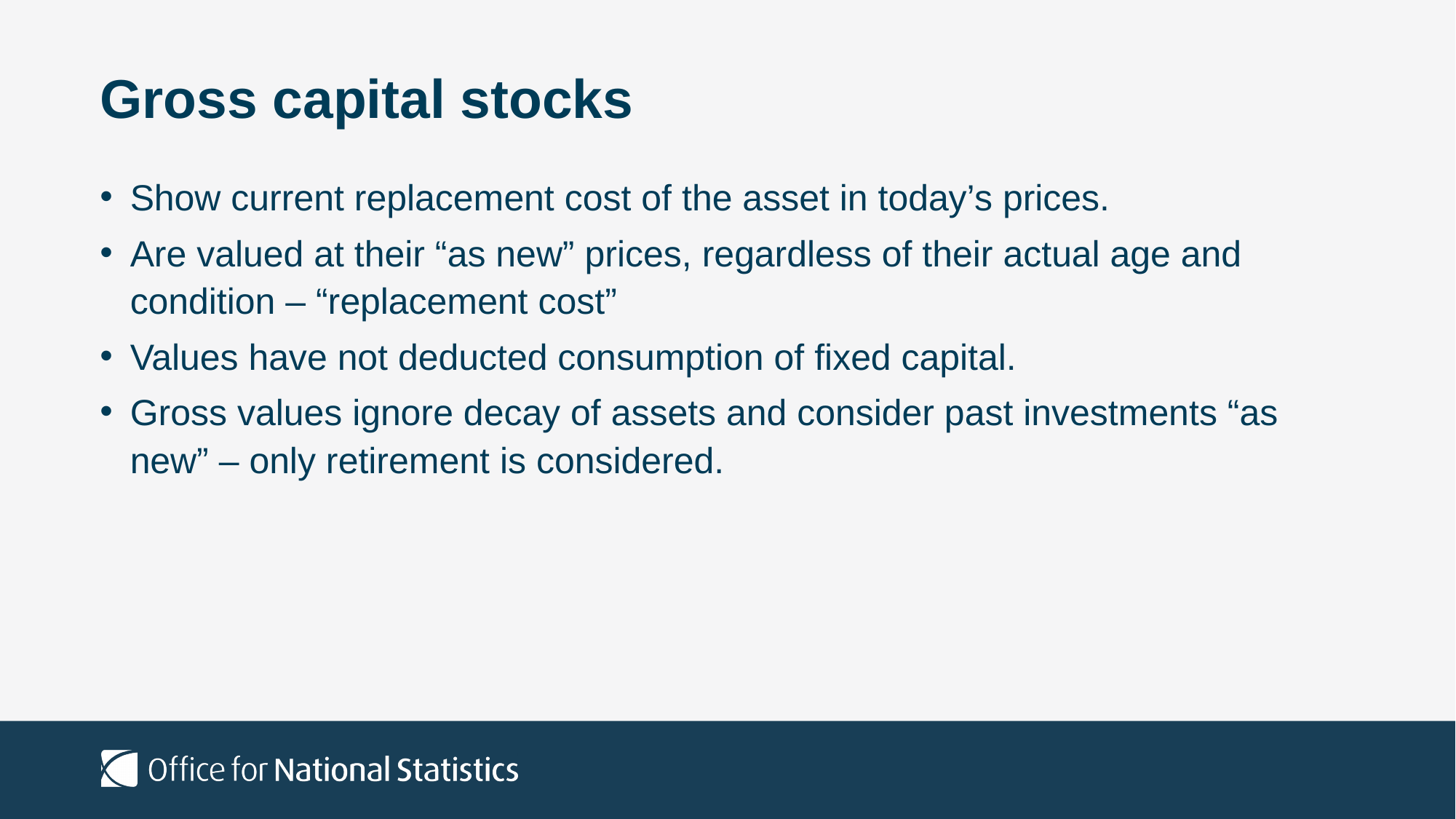

# Gross capital stocks
Show current replacement cost of the asset in today’s prices.
Are valued at their “as new” prices, regardless of their actual age and condition – “replacement cost”
Values have not deducted consumption of fixed capital.
Gross values ignore decay of assets and consider past investments “as new” – only retirement is considered.